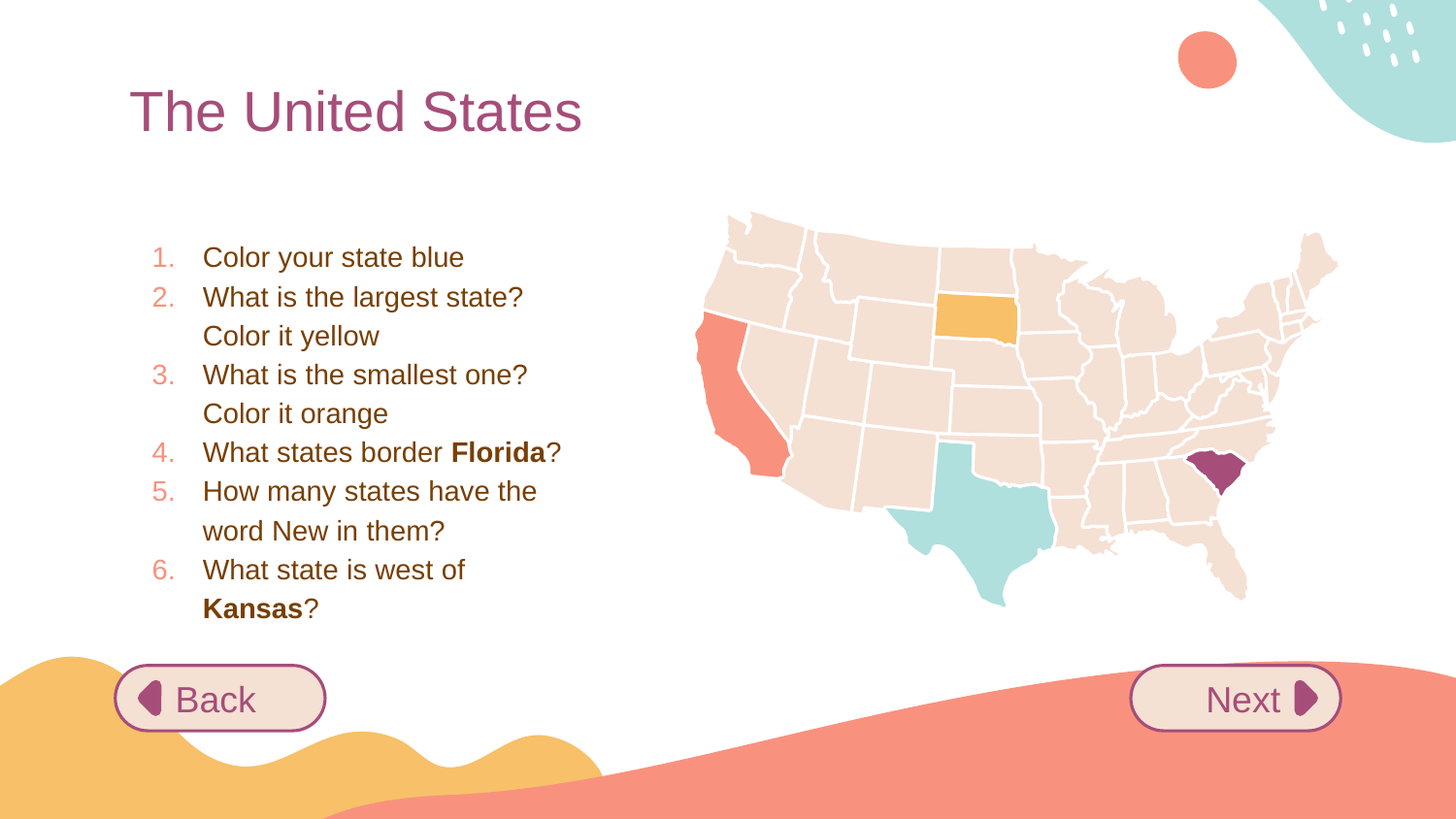

# The United States

Color your state blue
What is the largest state? Color it yellow
What is the smallest one? Color it orange
What states border Florida?
How many states have the word New in them?
What state is west of Kansas?

Back
Next